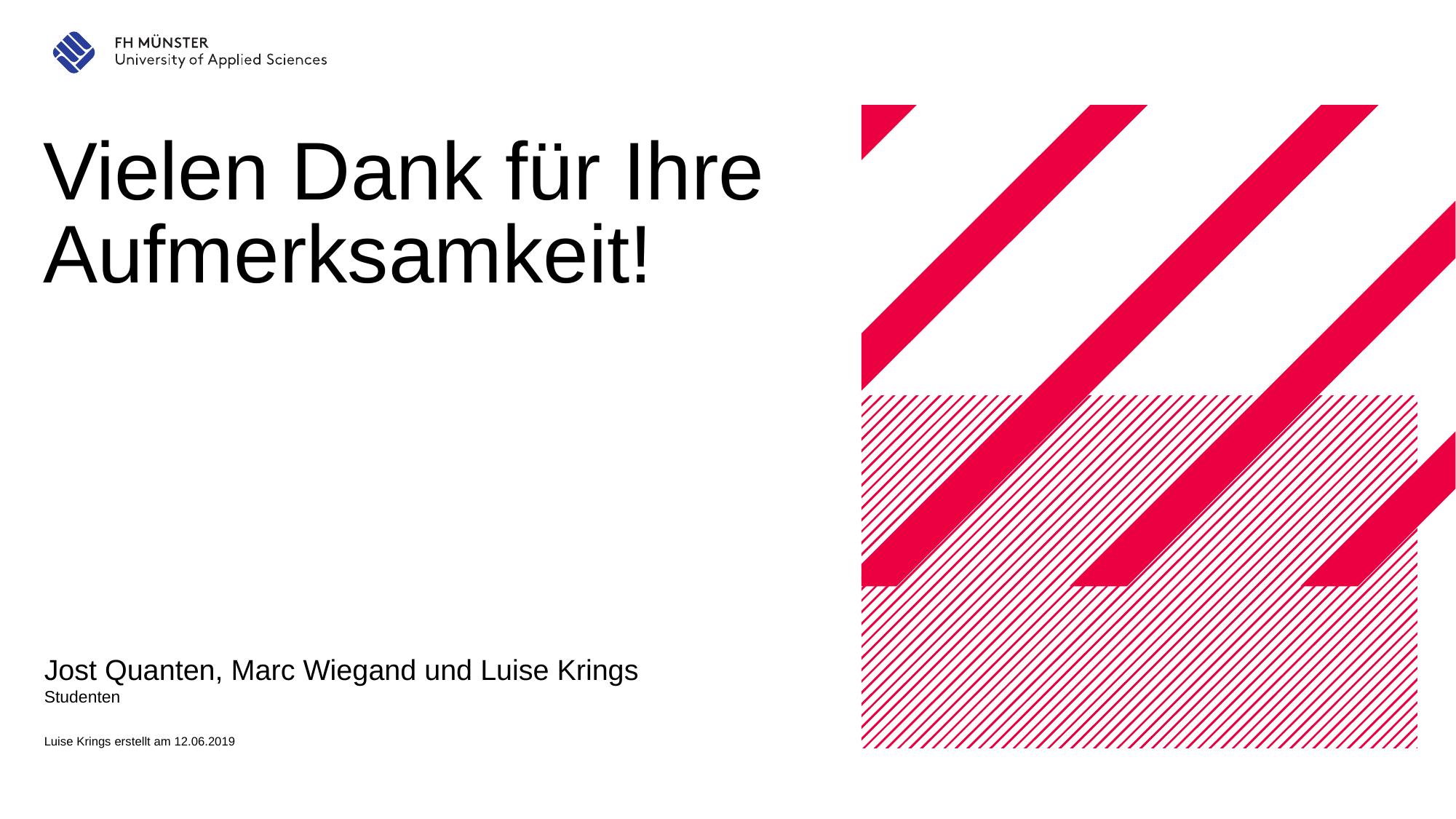

Vielen Dank für Ihre Aufmerksamkeit!
Jost Quanten, Marc Wiegand und Luise Krings
Studenten
Luise Krings erstellt am 12.06.2019